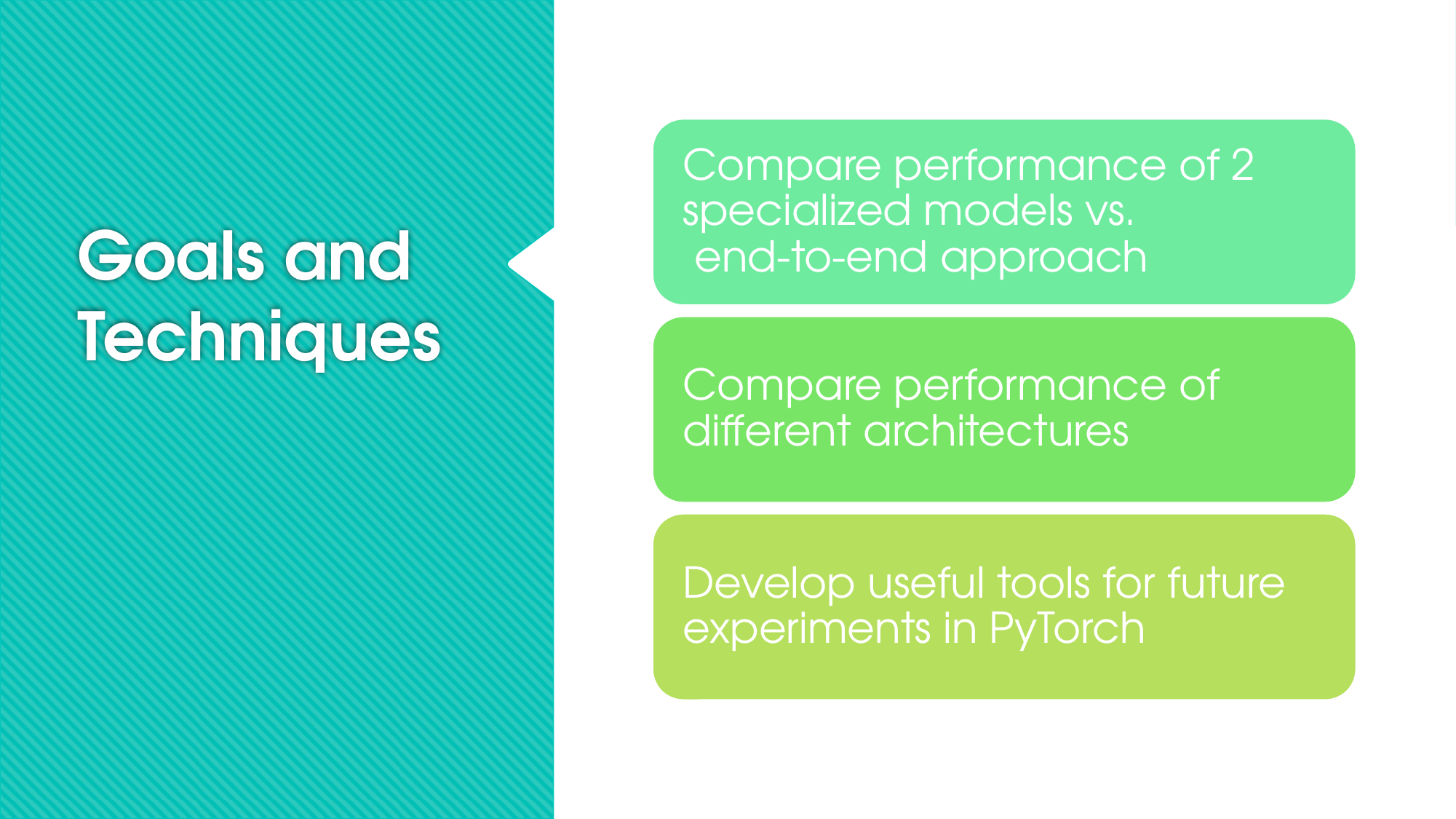

Compare performance of 2 specialized models vs.
 end-to-end approach
Compare performance of different architectures
Develop useful tools for future experiments in PyTorch
# Goals and Techniques